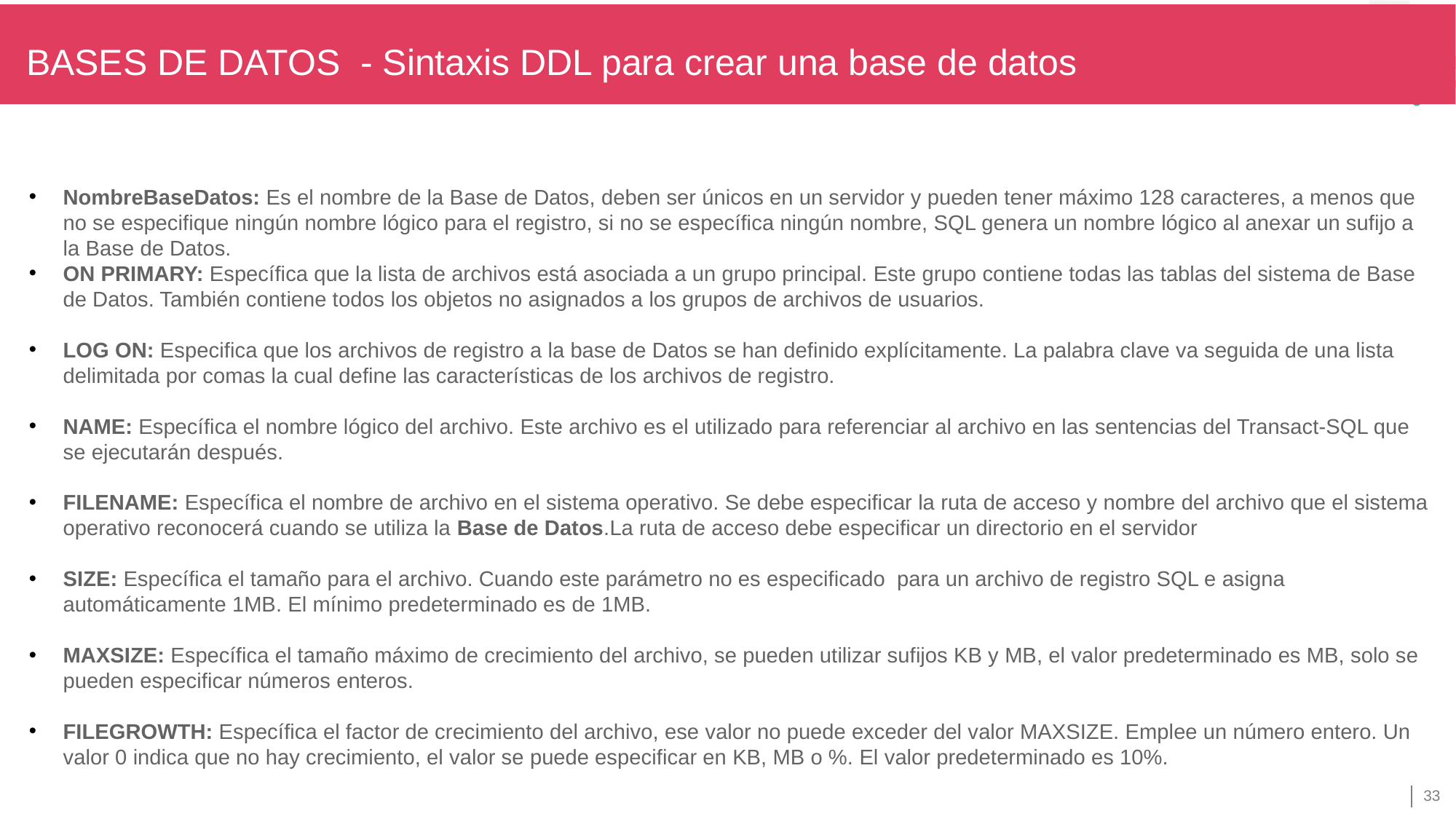

TÍTULO SECCIÓN
BASES DE DATOS  - Sintaxis DDL para crear una base de datos
TÍTULO
NombreBaseDatos: Es el nombre de la Base de Datos, deben ser únicos en un servidor y pueden tener máximo 128 caracteres, a menos que no se especifique ningún nombre lógico para el registro, si no se específica ningún nombre, SQL genera un nombre lógico al anexar un sufijo a la Base de Datos.
ON PRIMARY: Específica que la lista de archivos está asociada a un grupo principal. Este grupo contiene todas las tablas del sistema de Base de Datos. También contiene todos los objetos no asignados a los grupos de archivos de usuarios.
LOG ON: Especifica que los archivos de registro a la base de Datos se han definido explícitamente. La palabra clave va seguida de una lista delimitada por comas la cual define las características de los archivos de registro.
NAME: Específica el nombre lógico del archivo. Este archivo es el utilizado para referenciar al archivo en las sentencias del Transact-SQL que se ejecutarán después.
FILENAME: Específica el nombre de archivo en el sistema operativo. Se debe especificar la ruta de acceso y nombre del archivo que el sistema operativo reconocerá cuando se utiliza la Base de Datos.La ruta de acceso debe especificar un directorio en el servidor
SIZE: Específica el tamaño para el archivo. Cuando este parámetro no es especificado  para un archivo de registro SQL e asigna automáticamente 1MB. El mínimo predeterminado es de 1MB.
MAXSIZE: Específica el tamaño máximo de crecimiento del archivo, se pueden utilizar sufijos KB y MB, el valor predeterminado es MB, solo se pueden especificar números enteros.
FILEGROWTH: Específica el factor de crecimiento del archivo, ese valor no puede exceder del valor MAXSIZE. Emplee un número entero. Un valor 0 indica que no hay crecimiento, el valor se puede especificar en KB, MB o %. El valor predeterminado es 10%.